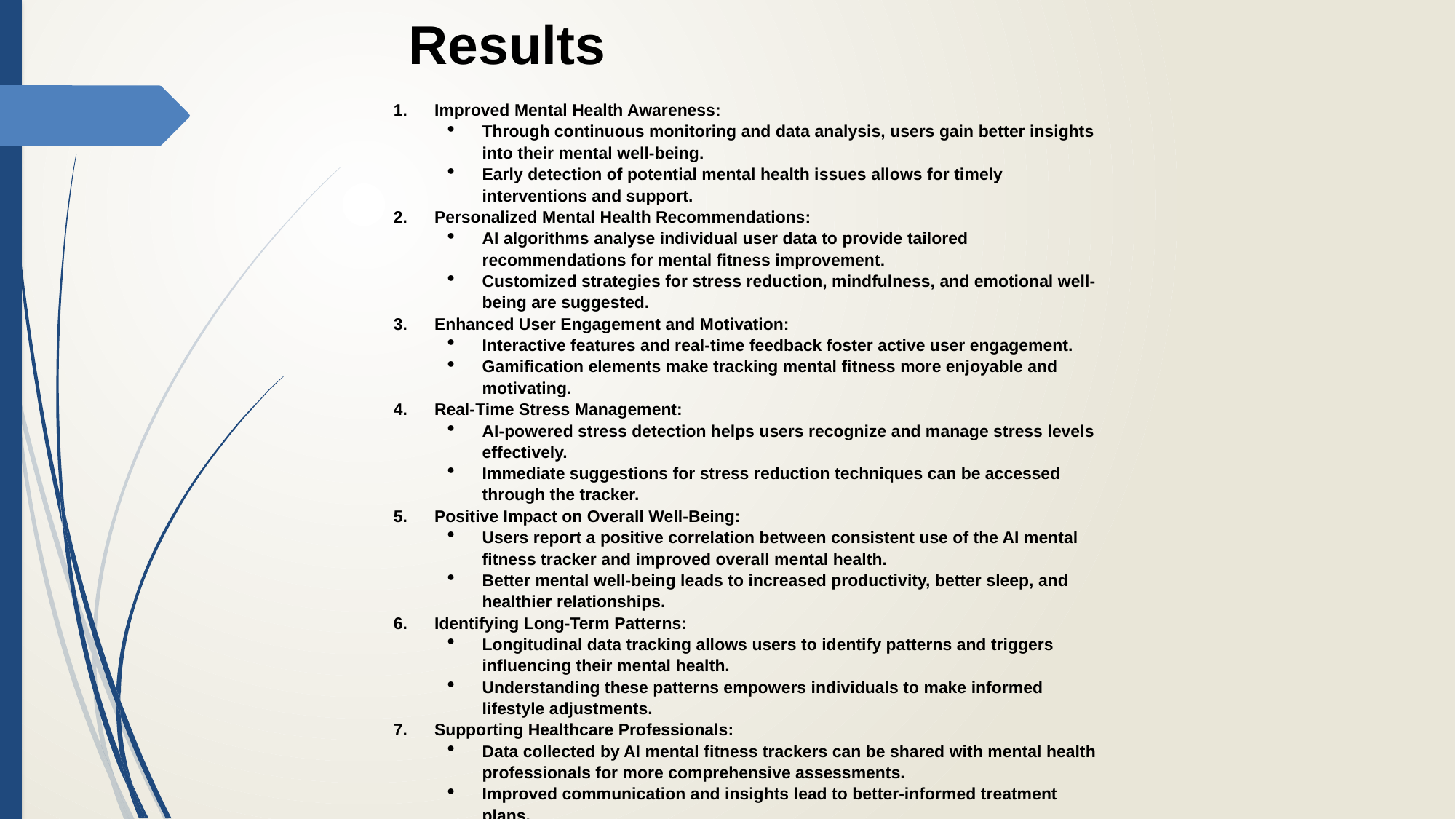

Results
Improved Mental Health Awareness:
Through continuous monitoring and data analysis, users gain better insights into their mental well-being.
Early detection of potential mental health issues allows for timely interventions and support.
Personalized Mental Health Recommendations:
AI algorithms analyse individual user data to provide tailored recommendations for mental fitness improvement.
Customized strategies for stress reduction, mindfulness, and emotional well-being are suggested.
Enhanced User Engagement and Motivation:
Interactive features and real-time feedback foster active user engagement.
Gamification elements make tracking mental fitness more enjoyable and motivating.
Real-Time Stress Management:
AI-powered stress detection helps users recognize and manage stress levels effectively.
Immediate suggestions for stress reduction techniques can be accessed through the tracker.
Positive Impact on Overall Well-Being:
Users report a positive correlation between consistent use of the AI mental fitness tracker and improved overall mental health.
Better mental well-being leads to increased productivity, better sleep, and healthier relationships.
Identifying Long-Term Patterns:
Longitudinal data tracking allows users to identify patterns and triggers influencing their mental health.
Understanding these patterns empowers individuals to make informed lifestyle adjustments.
Supporting Healthcare Professionals:
Data collected by AI mental fitness trackers can be shared with mental health professionals for more comprehensive assessments.
Improved communication and insights lead to better-informed treatment plans.